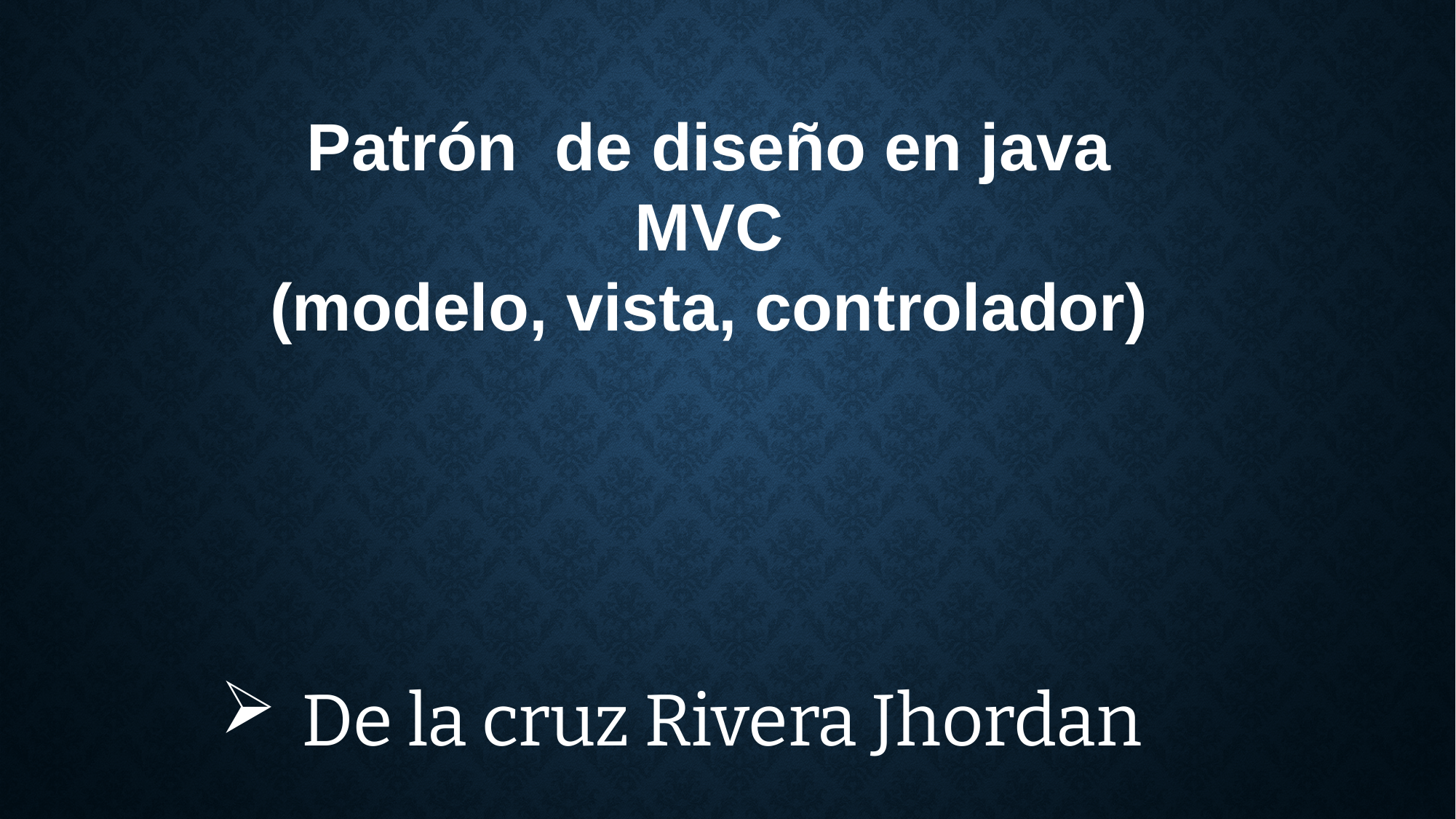

Patrón  de diseño en java
 MVC
(modelo, vista, controlador)
De la cruz Rivera Jhordan